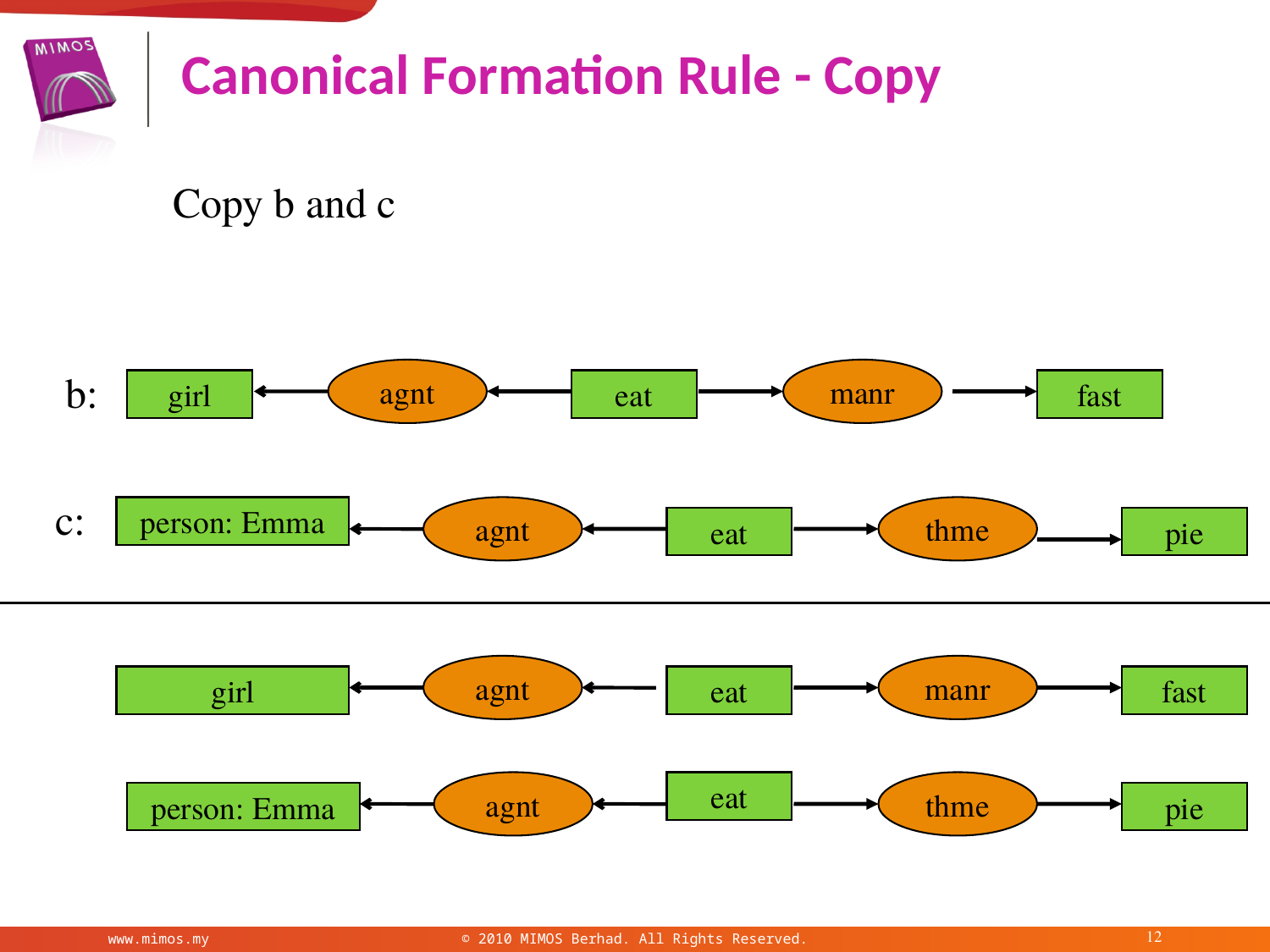

# Canonical Formation Rule - Copy
Copy b and c
b:
agnt
manr
girl
eat
fast

c:
person: Emma
agnt
thme
eat
pie

agnt
manr
girl
eat
fast

agnt
eat
thme
person: Emma
pie

12
www.mimos.my
© 2010 MIMOS Berhad. All Rights Reserved.